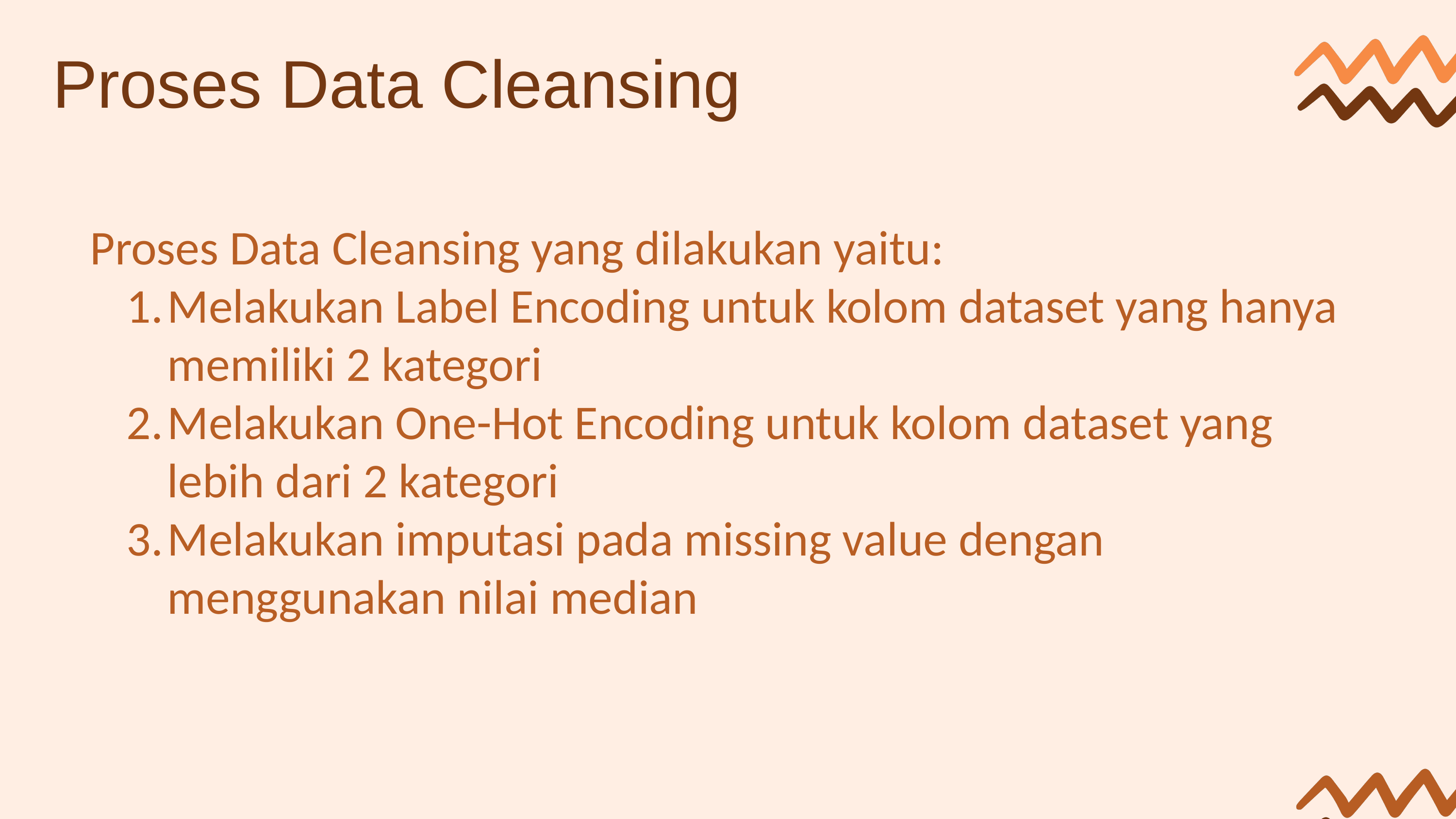

Proses Data Cleansing
Proses Data Cleansing yang dilakukan yaitu:
Melakukan Label Encoding untuk kolom dataset yang hanya memiliki 2 kategori
Melakukan One-Hot Encoding untuk kolom dataset yang lebih dari 2 kategori
Melakukan imputasi pada missing value dengan menggunakan nilai median